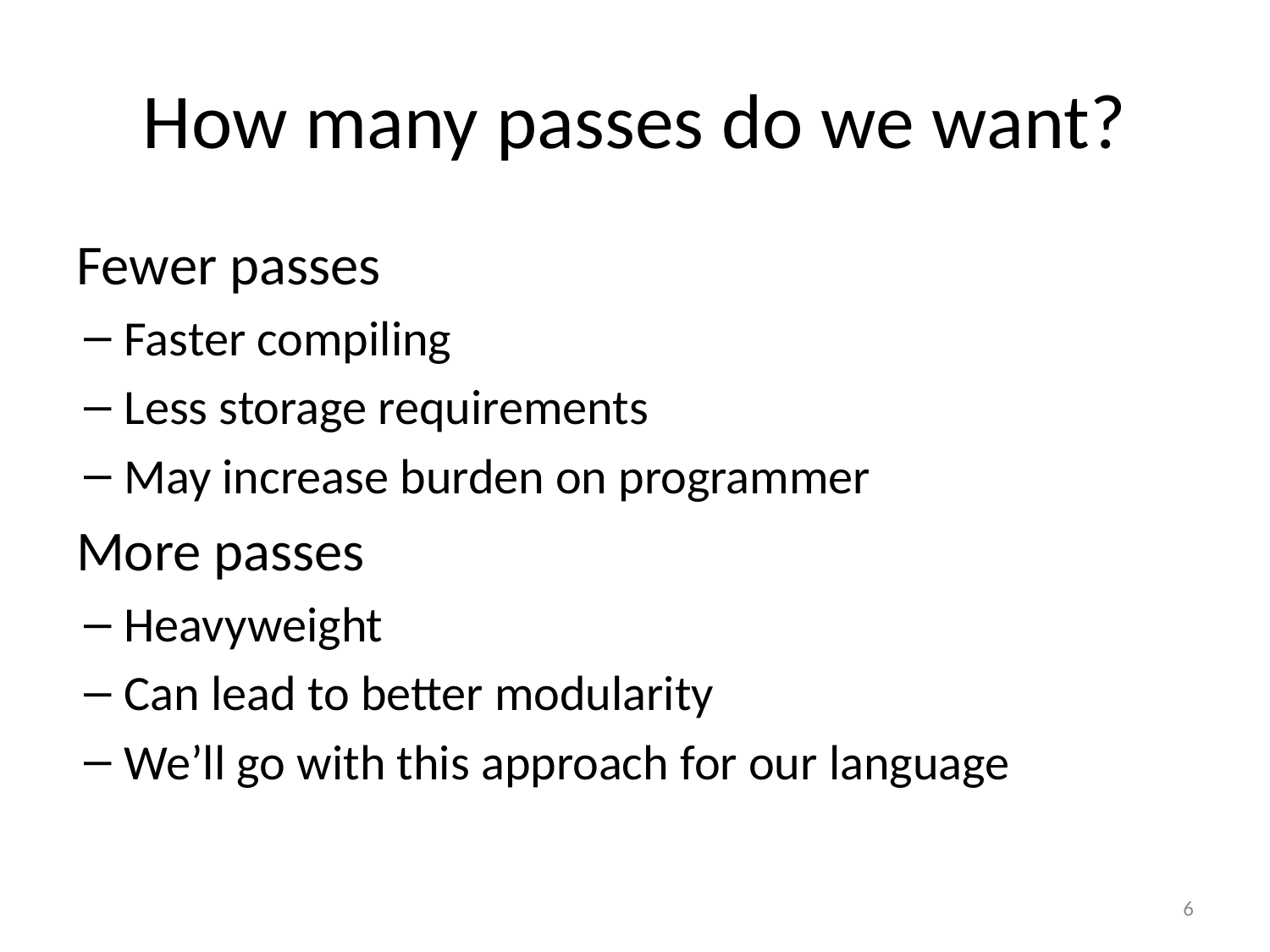

# How many passes do we want?
Fewer passes
Faster compiling
Less storage requirements
May increase burden on programmer
More passes
Heavyweight
Can lead to better modularity
We’ll go with this approach for our language

6